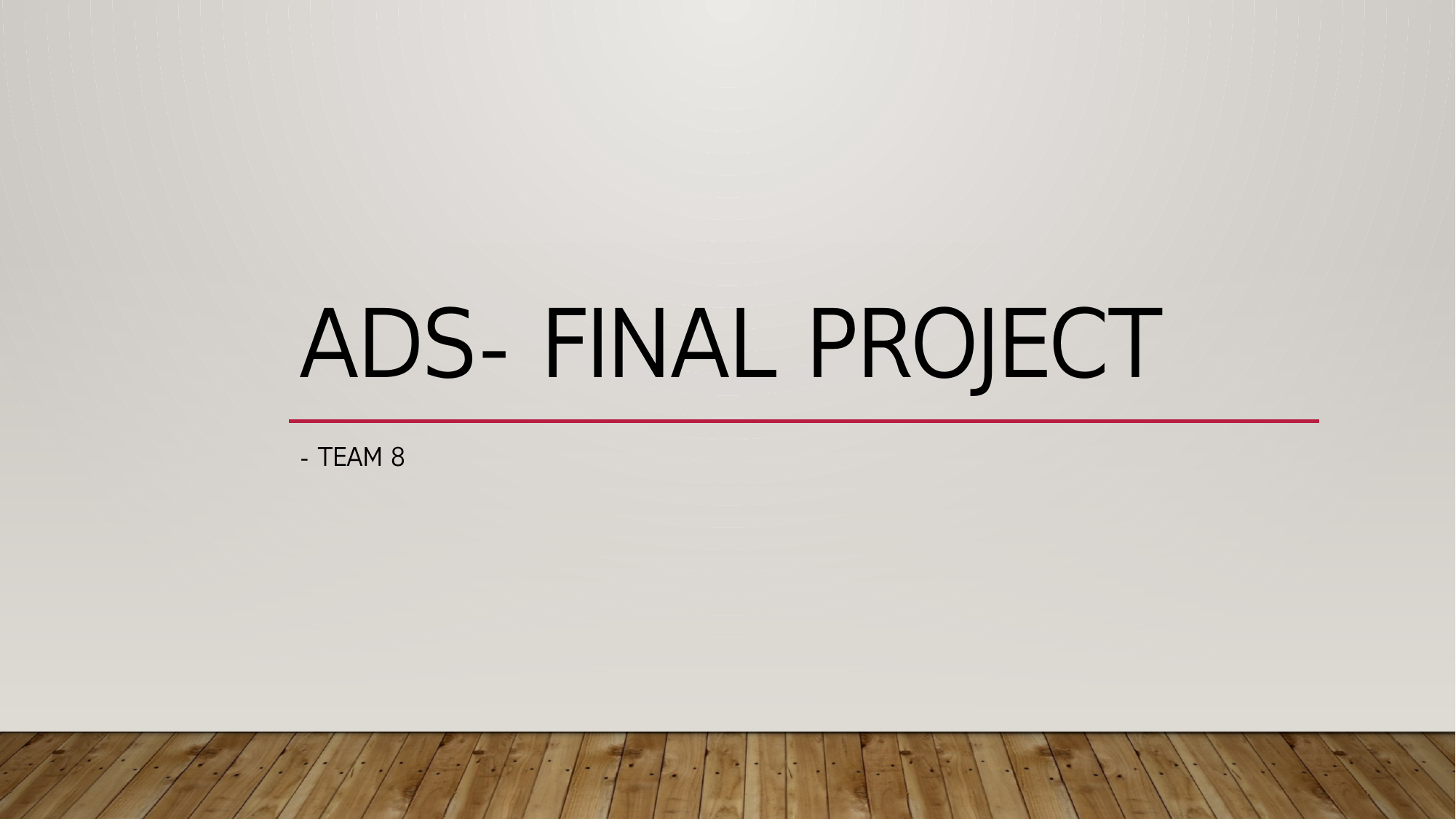

# ADS- FINAL PROJECT
- TEAM 8